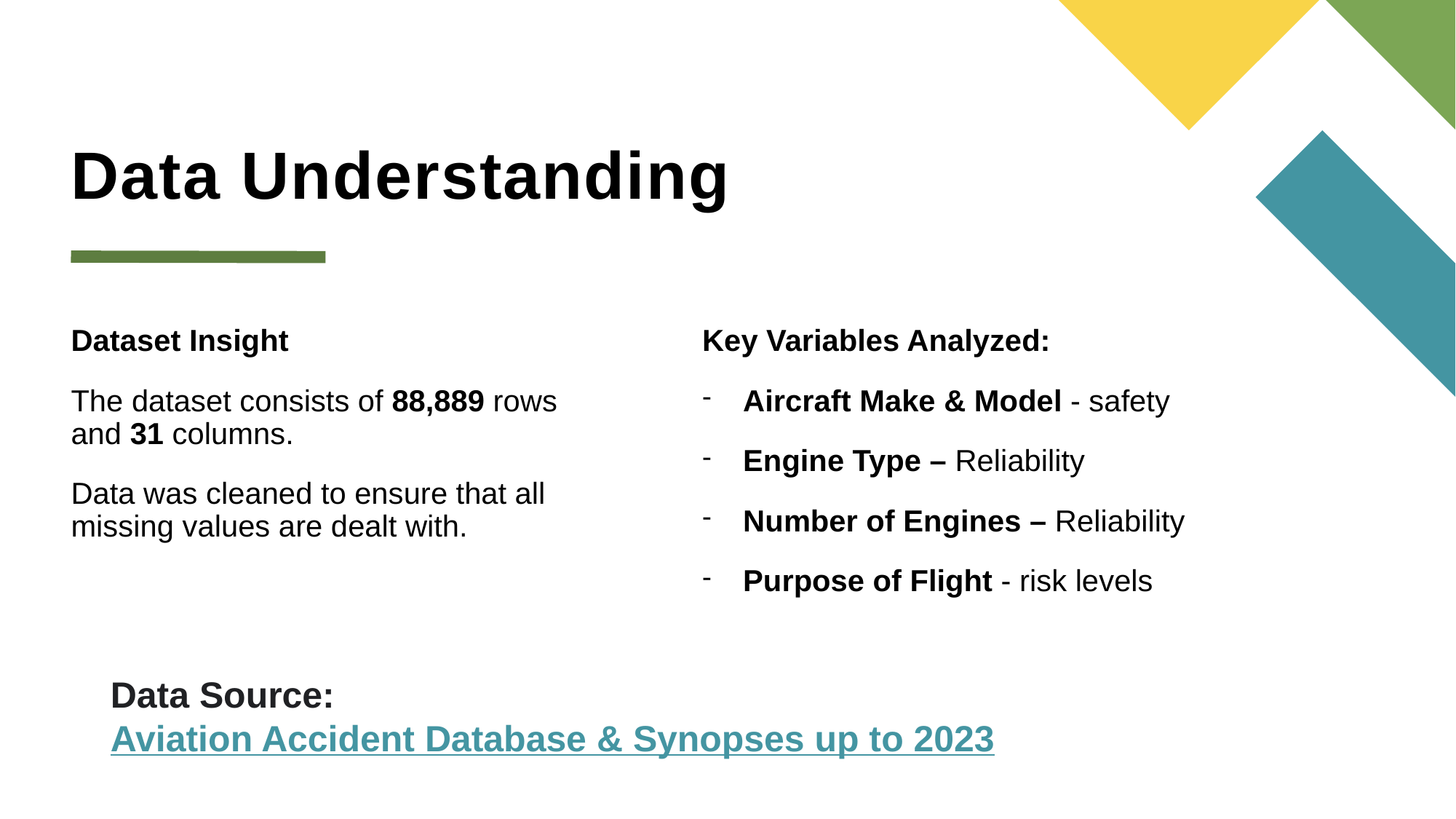

# Data Understanding
Dataset Insight
The dataset consists of 88,889 rows and 31 columns.
Data was cleaned to ensure that all missing values are dealt with.

Key Variables Analyzed:
Aircraft Make & Model - safety
Engine Type – Reliability
Number of Engines – Reliability
Purpose of Flight - risk levels
Data Source: Aviation Accident Database & Synopses up to 2023